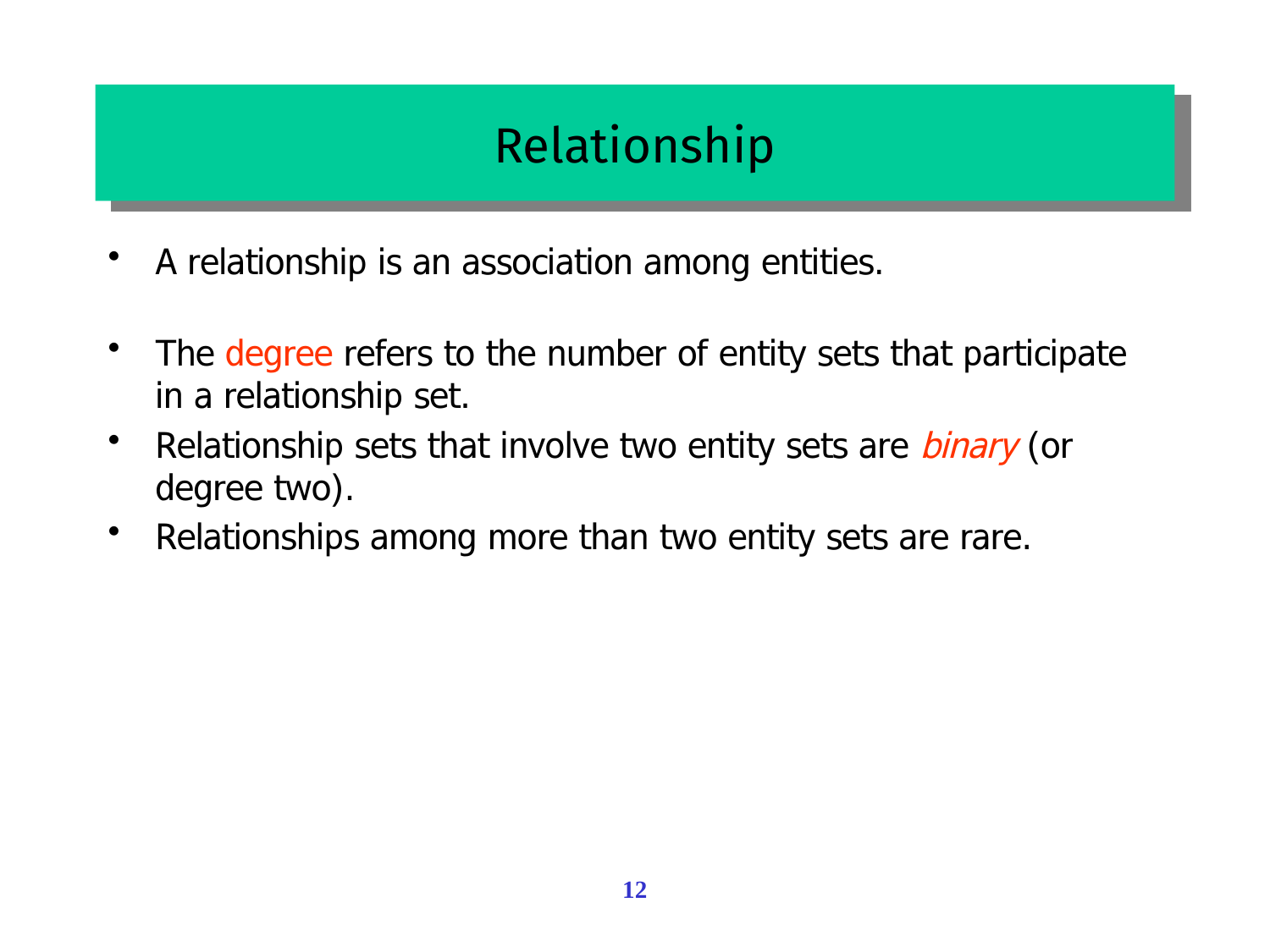

# Relationship
A relationship is an association among entities.
The degree refers to the number of entity sets that participate in a relationship set.
Relationship sets that involve two entity sets are binary (or degree two).
Relationships among more than two entity sets are rare.

12